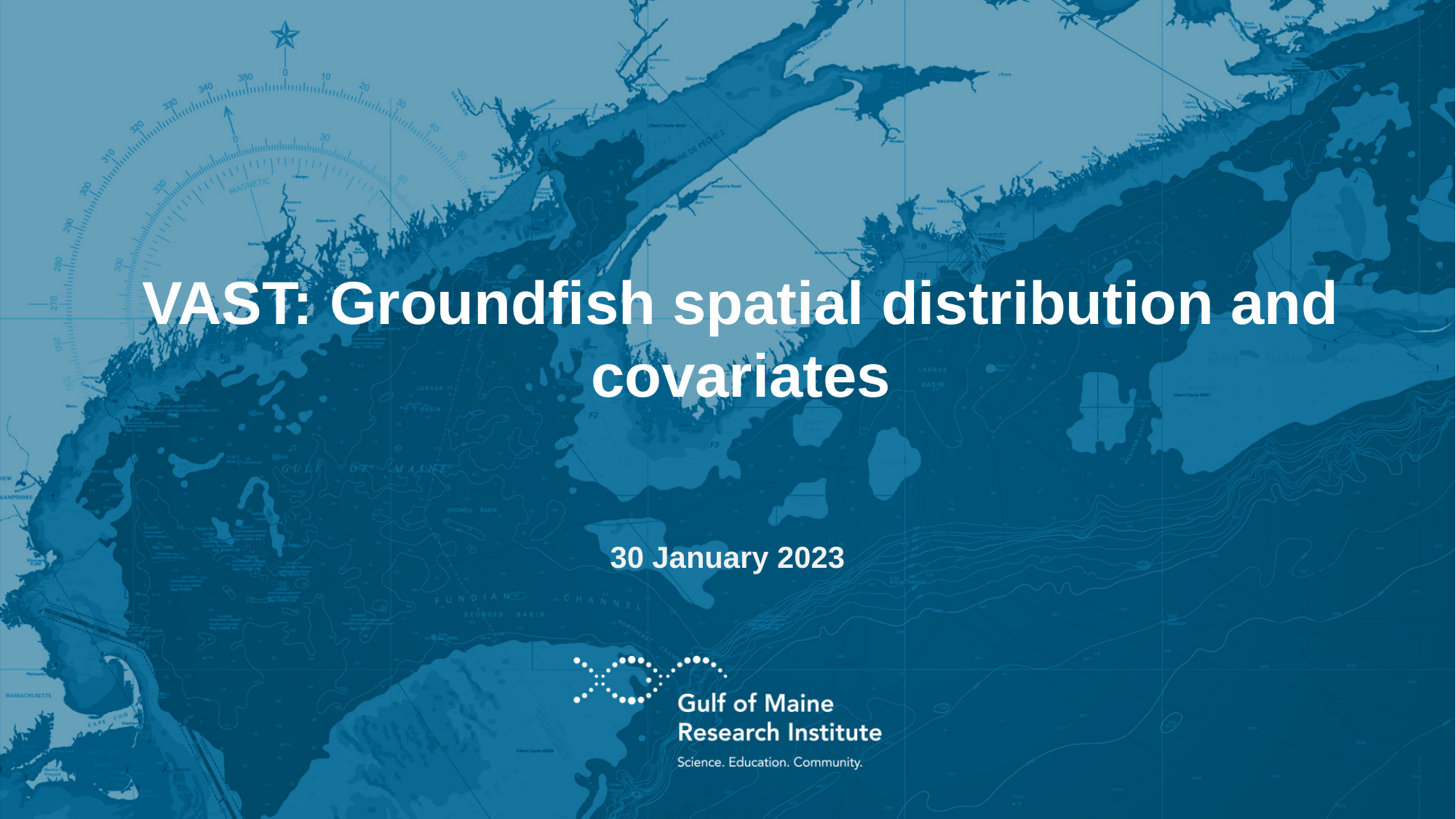

# VAST: Groundfish spatial distribution and covariates

30 January 2023